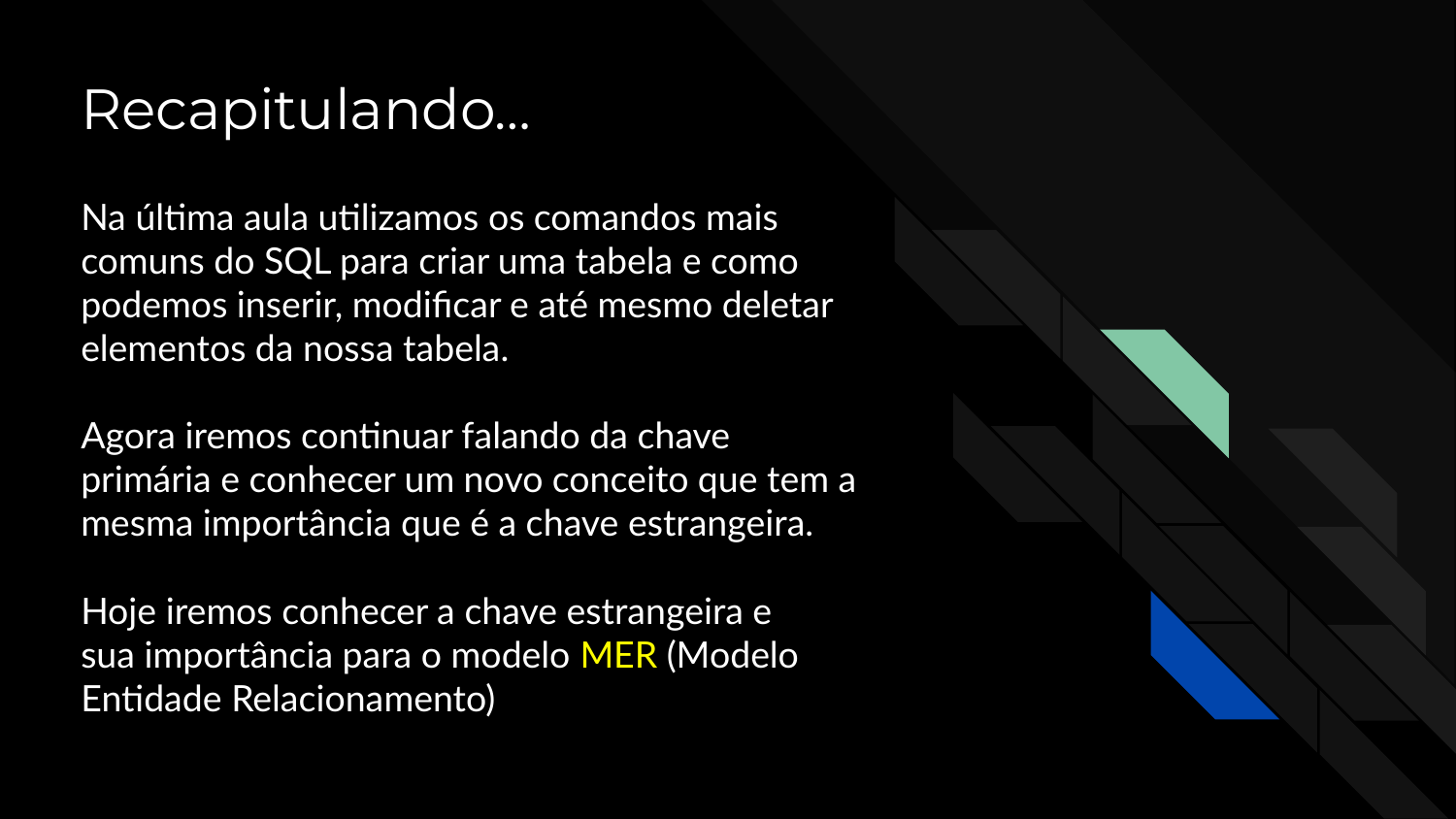

# Recapitulando…
Na última aula utilizamos os comandos mais comuns do SQL para criar uma tabela e como podemos inserir, modificar e até mesmo deletar elementos da nossa tabela.
Agora iremos continuar falando da chave primária e conhecer um novo conceito que tem a mesma importância que é a chave estrangeira.
Hoje iremos conhecer a chave estrangeira e sua importância para o modelo MER (Modelo Entidade Relacionamento)